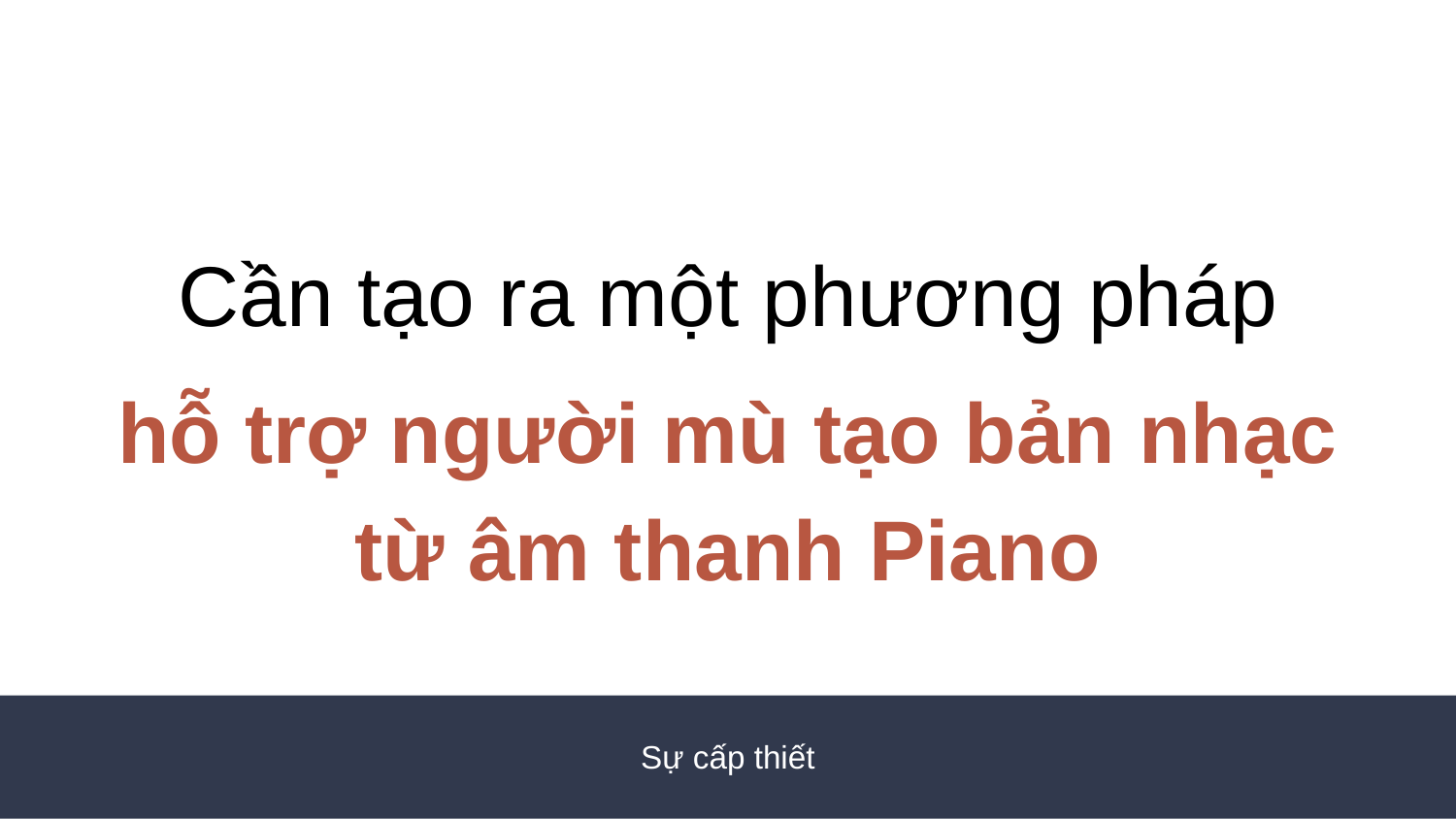

Cần tạo ra một phương pháp
hỗ trợ người mù tạo bản nhạc từ âm thanh Piano
Sự cấp thiết